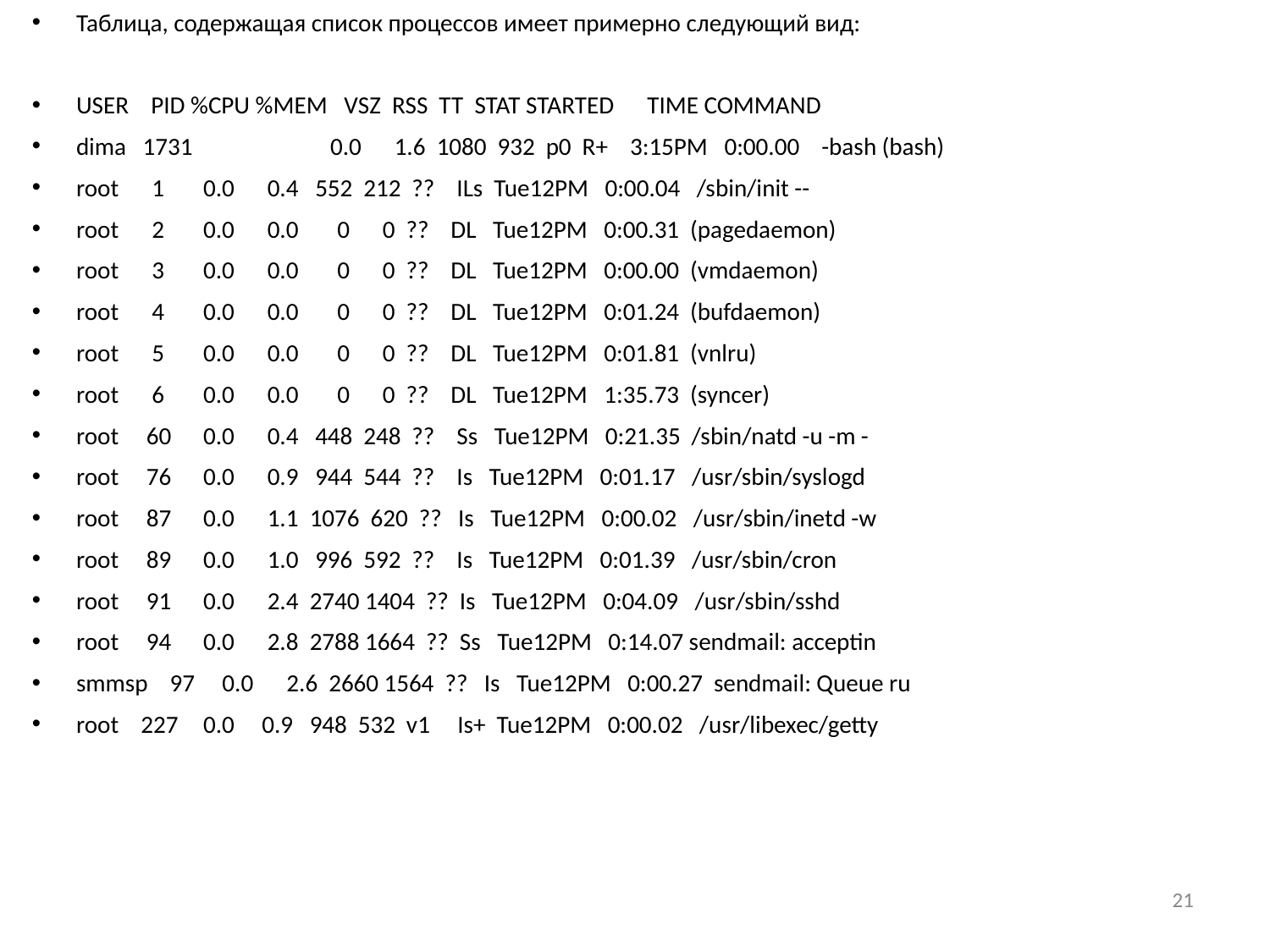

Таблица, содержащая список процессов имеет примерно следующий вид:

USER    PID %CPU %MEM   VSZ  RSS  TT  STAT STARTED      TIME COMMAND
dima   1731  	0.0      1.6  1080  932  p0  R+    3:15PM   0:00.00    -bash (bash)
root      1  	0.0      0.4   552  212  ??    ILs  Tue12PM   0:00.04   /sbin/init --
root      2  	0.0      0.0       0      0  ??    DL   Tue12PM   0:00.31  (pagedaemon)
root      3  	0.0      0.0       0      0  ??    DL   Tue12PM   0:00.00  (vmdaemon)
root      4  	0.0      0.0       0      0  ??    DL   Tue12PM   0:01.24  (bufdaemon)
root      5  	0.0      0.0       0      0  ??    DL   Tue12PM   0:01.81  (vnlru)
root      6  	0.0      0.0       0      0  ??    DL   Tue12PM   1:35.73  (syncer)
root     60  	0.0      0.4   448  248  ??    Ss   Tue12PM   0:21.35  /sbin/natd -u -m -
root     76  	0.0      0.9   944  544  ??    Is   Tue12PM   0:01.17   /usr/sbin/syslogd
root     87  	0.0      1.1  1076  620  ??   Is   Tue12PM   0:00.02   /usr/sbin/inetd -w
root     89  	0.0      1.0   996  592  ??    Is   Tue12PM   0:01.39   /usr/sbin/cron
root     91  	0.0      2.4  2740 1404  ??  Is   Tue12PM   0:04.09   /usr/sbin/sshd
root     94  	0.0      2.8  2788 1664  ??  Ss   Tue12PM   0:14.07 sendmail: acceptin
smmsp    97     0.0      2.6  2660 1564  ??   Is   Tue12PM   0:00.27  sendmail: Queue ru
root    227  	0.0     0.9   948  532  v1     Is+  Tue12PM   0:00.02   /usr/libexec/getty
21